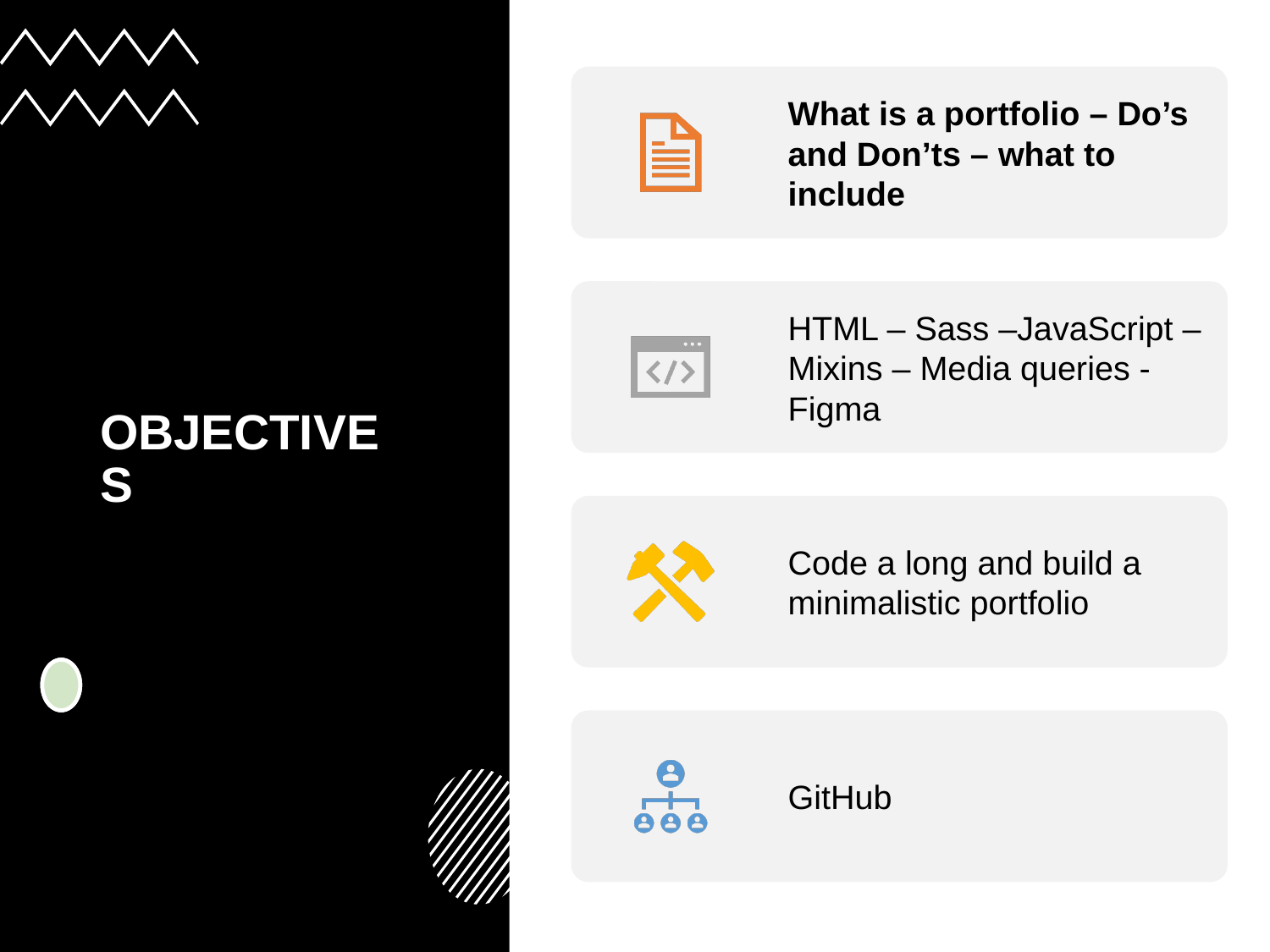

What is a portfolio – Do’s and Don’ts – what to include
HTML – Sass –JavaScript – Mixins – Media queries - Figma
Code a long and build a minimalistic portfolio
GitHub
# OBJECTIVES